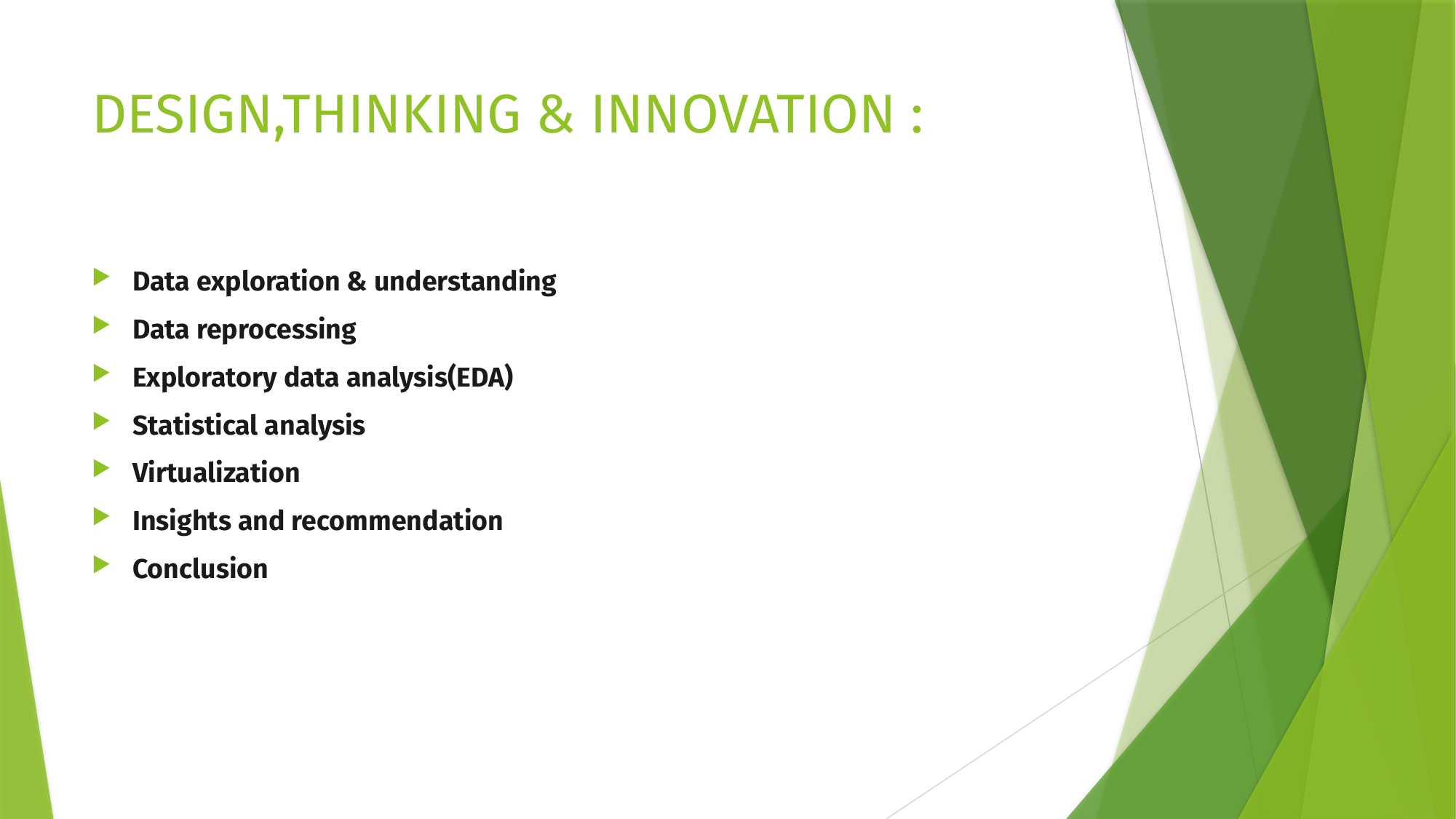

# DESIGN,THINKING & INNOVATION :
Data exploration & understanding
Data reprocessing
Exploratory data analysis(EDA)
Statistical analysis
Virtualization
Insights and recommendation
Conclusion